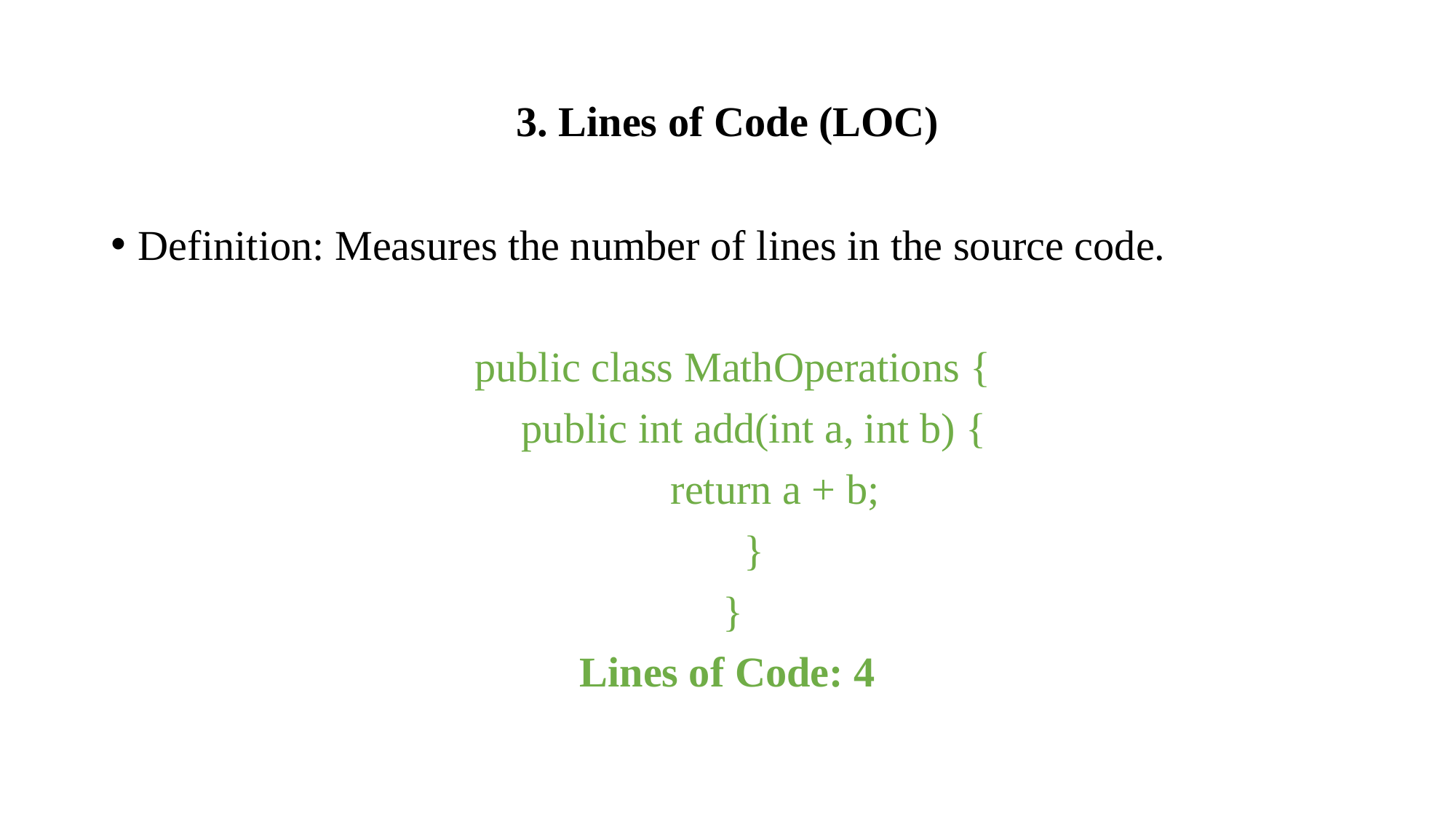

# 3. Lines of Code (LOC)
Definition: Measures the number of lines in the source code.

 public class MathOperations {
     public int add(int a, int b) {
         return a + b;
     }
 }
Lines of Code: 4